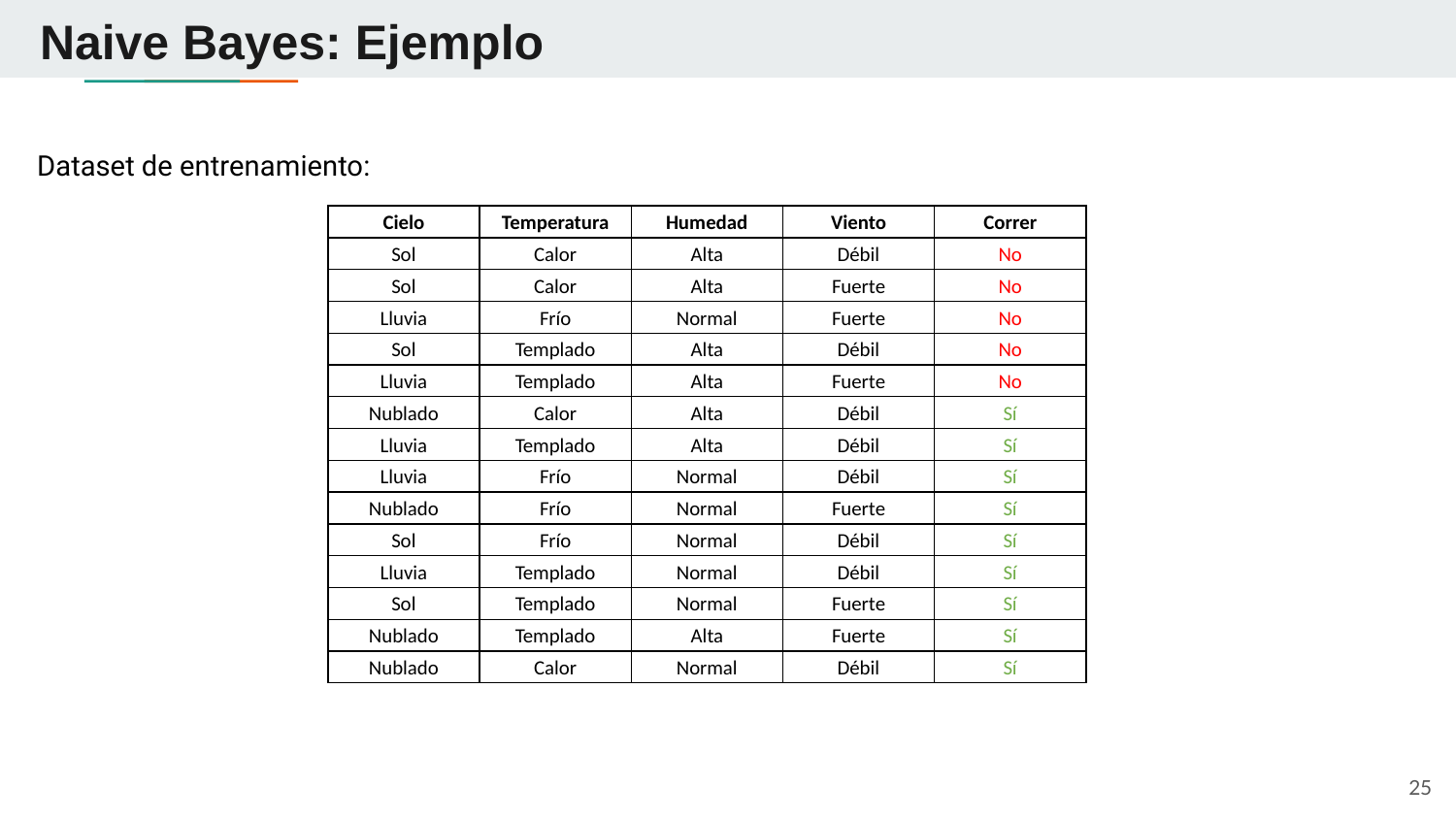

# Naive Bayes: Ejemplo
Dataset de entrenamiento:
| Cielo | Temperatura | Humedad | Viento | Correr |
| --- | --- | --- | --- | --- |
| Sol | Calor | Alta | Débil | No |
| Sol | Calor | Alta | Fuerte | No |
| Lluvia | Frío | Normal | Fuerte | No |
| Sol | Templado | Alta | Débil | No |
| Lluvia | Templado | Alta | Fuerte | No |
| Nublado | Calor | Alta | Débil | Sí |
| Lluvia | Templado | Alta | Débil | Sí |
| Lluvia | Frío | Normal | Débil | Sí |
| Nublado | Frío | Normal | Fuerte | Sí |
| Sol | Frío | Normal | Débil | Sí |
| Lluvia | Templado | Normal | Débil | Sí |
| Sol | Templado | Normal | Fuerte | Sí |
| Nublado | Templado | Alta | Fuerte | Sí |
| Nublado | Calor | Normal | Débil | Sí |
25